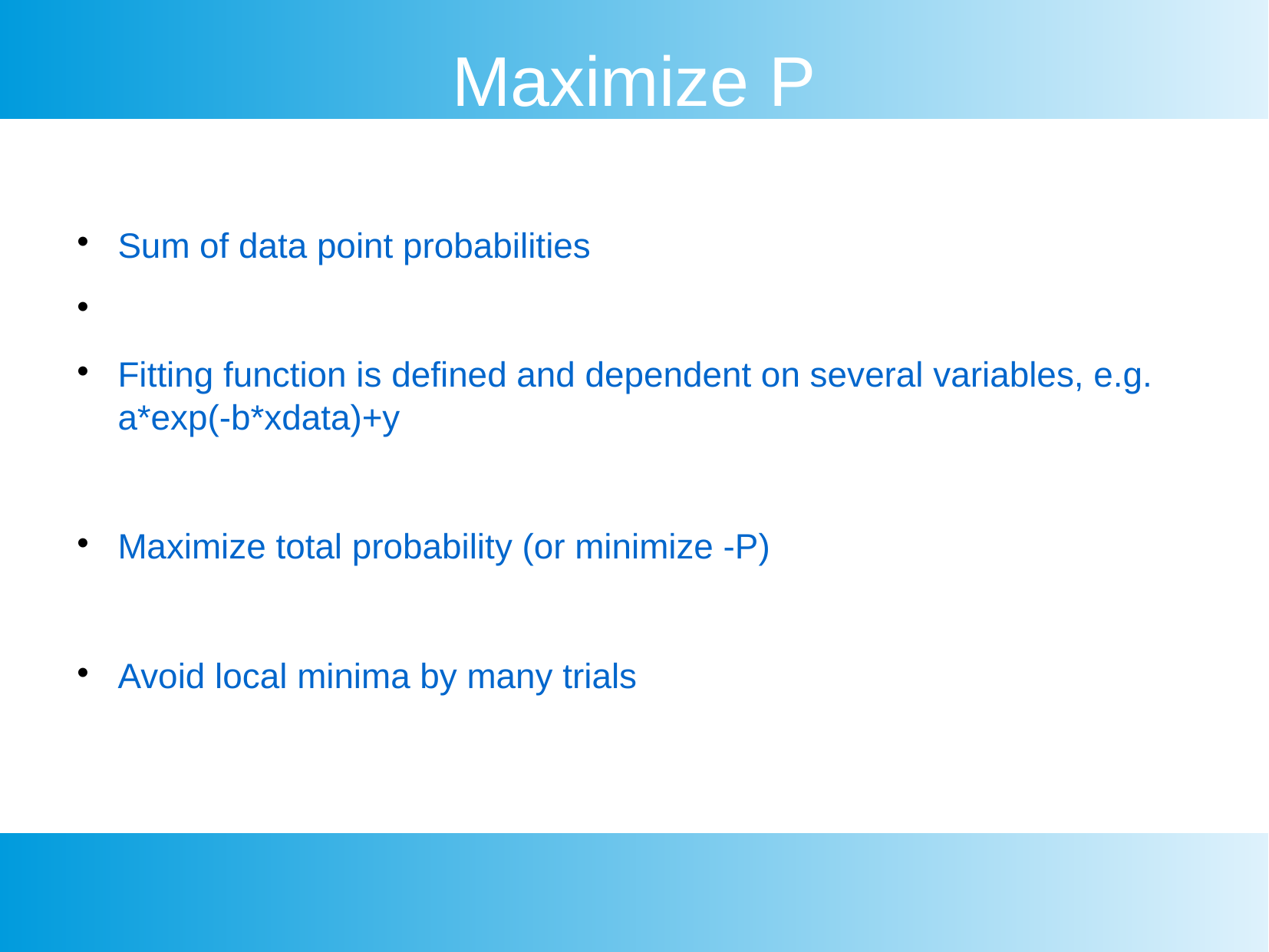

Maximize P
Sum of data point probabilities

Fitting function is defined and dependent on several variables, e.g. a*exp(-b*xdata)+y

Maximize total probability (or minimize -P)

Avoid local minima by many trials